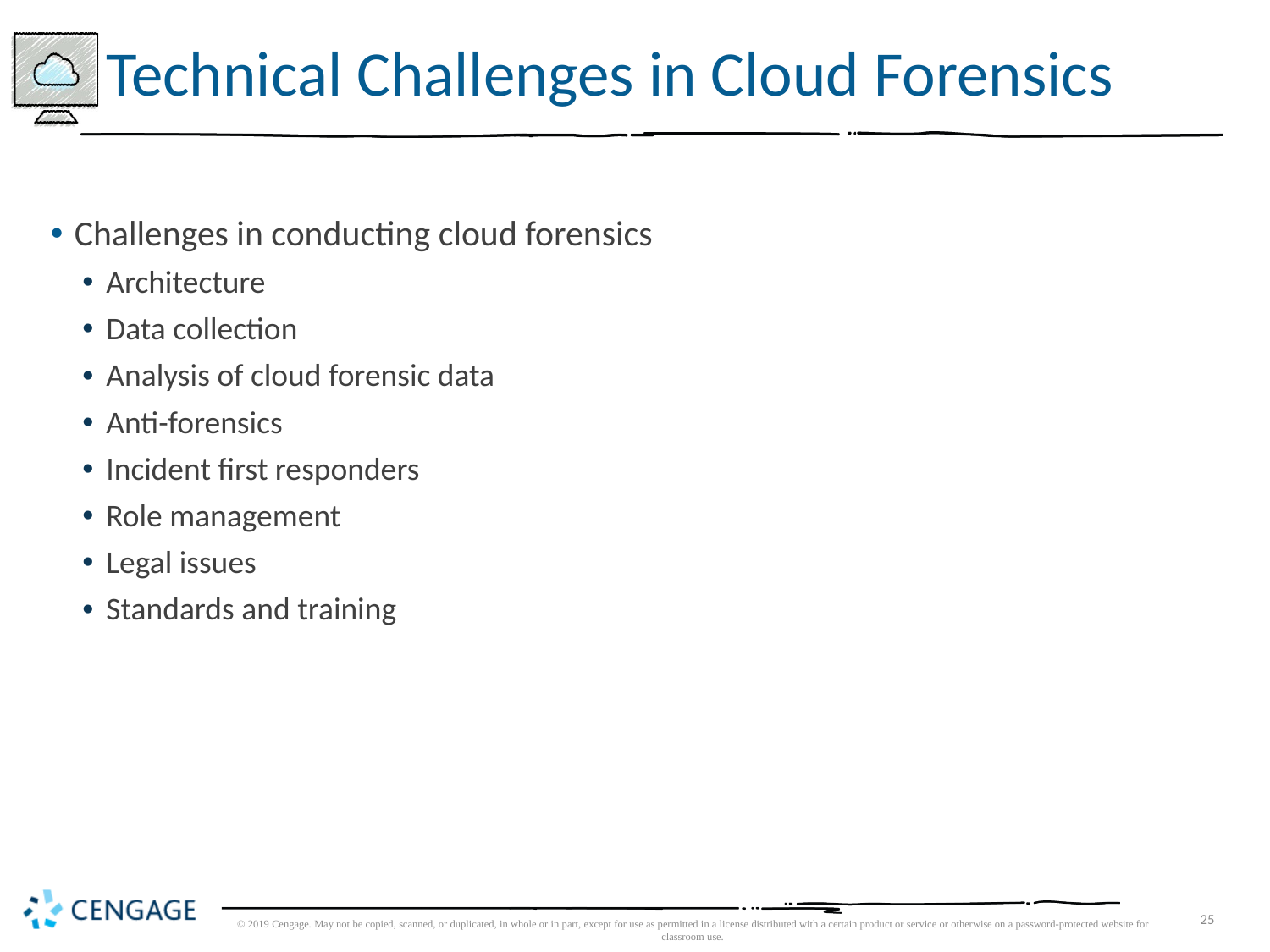

# Technical Challenges in Cloud Forensics
Challenges in conducting cloud forensics
Architecture
Data collection
Analysis of cloud forensic data
Anti-forensics
Incident first responders
Role management
Legal issues
Standards and training
© 2019 Cengage. May not be copied, scanned, or duplicated, in whole or in part, except for use as permitted in a license distributed with a certain product or service or otherwise on a password-protected website for classroom use.